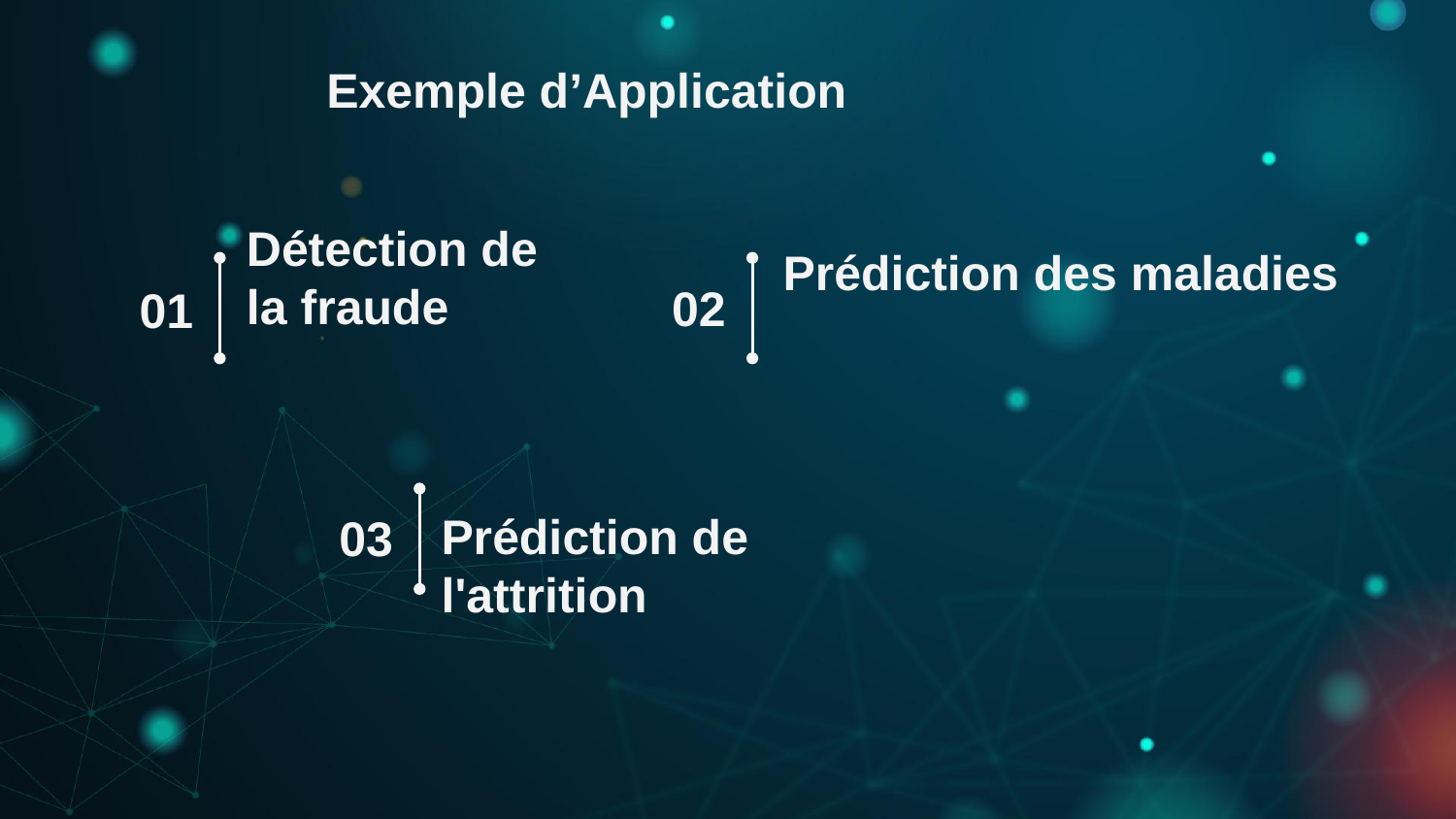

Exemple d’Application
# Détection de la fraude
Prédiction des maladies
02
01
Prédiction de l'attrition
03